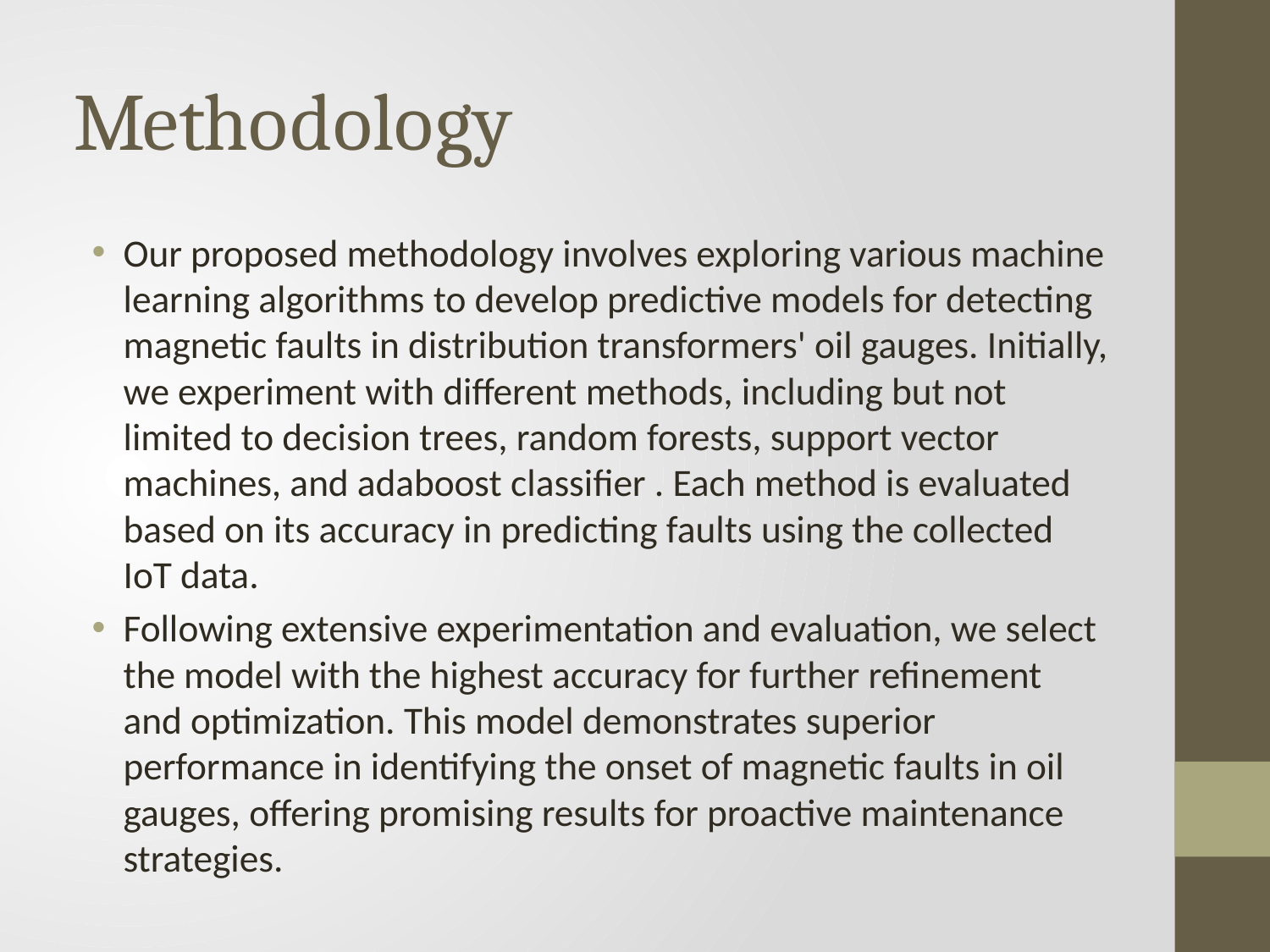

# Methodology
Our proposed methodology involves exploring various machine learning algorithms to develop predictive models for detecting magnetic faults in distribution transformers' oil gauges. Initially, we experiment with different methods, including but not limited to decision trees, random forests, support vector machines, and adaboost classifier . Each method is evaluated based on its accuracy in predicting faults using the collected IoT data.
Following extensive experimentation and evaluation, we select the model with the highest accuracy for further refinement and optimization. This model demonstrates superior performance in identifying the onset of magnetic faults in oil gauges, offering promising results for proactive maintenance strategies.